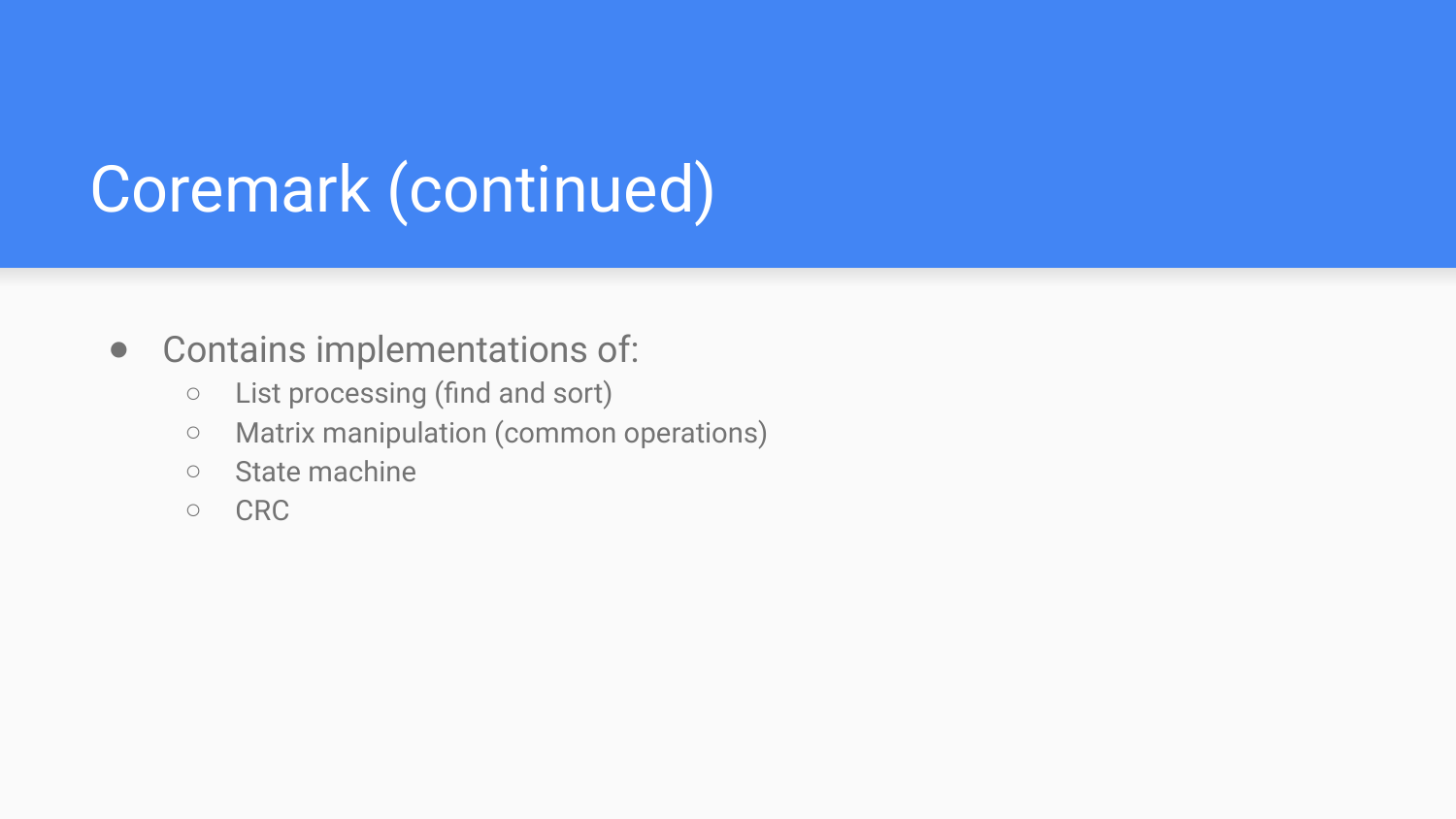

# Coremark (continued)
Contains implementations of:
List processing (find and sort)
Matrix manipulation (common operations)
State machine
CRC